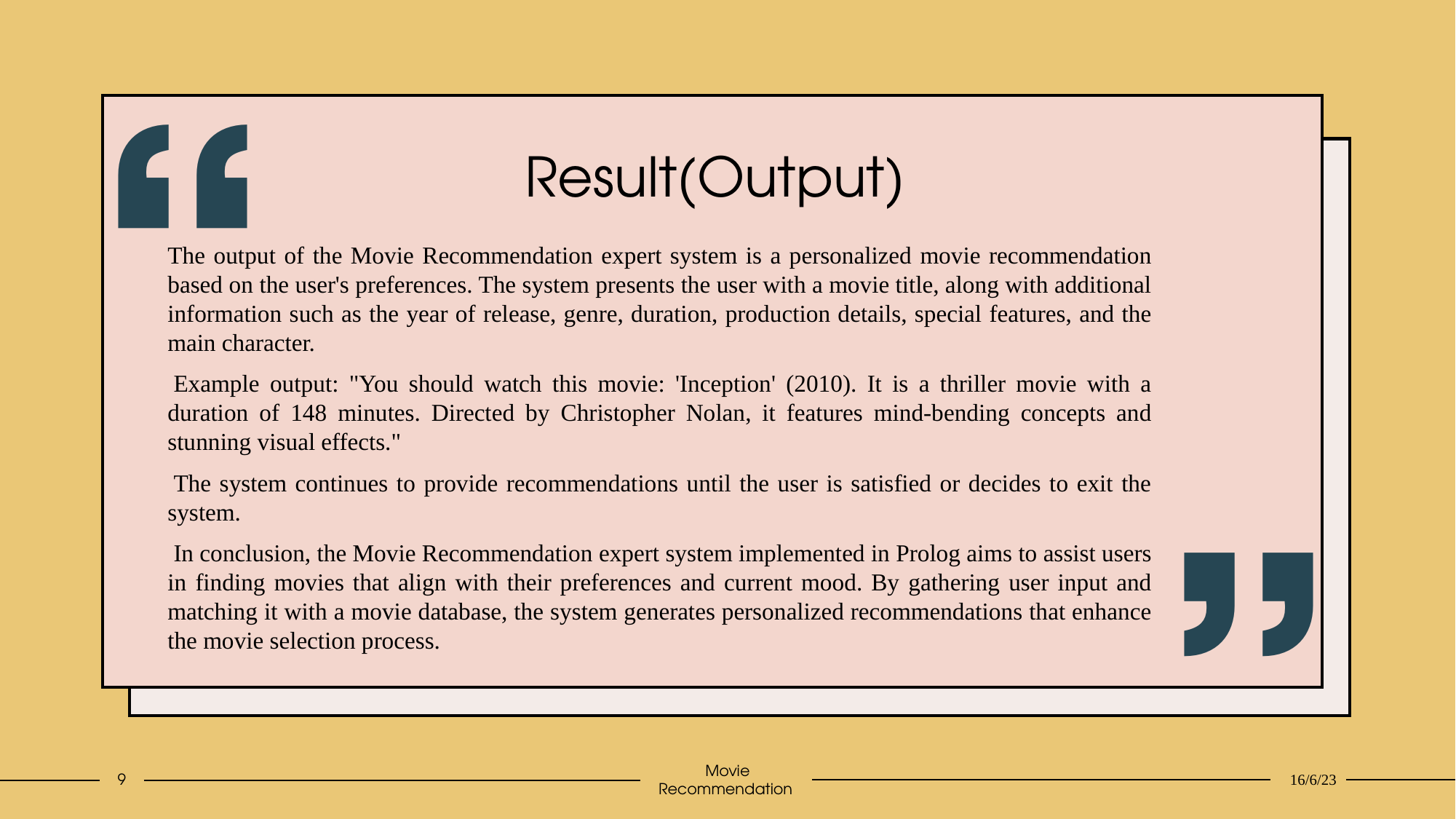

“
# Result(Output)
The output of the Movie Recommendation expert system is a personalized movie recommendation based on the user's preferences. The system presents the user with a movie title, along with additional information such as the year of release, genre, duration, production details, special features, and the main character.
 Example output: "You should watch this movie: 'Inception' (2010). It is a thriller movie with a duration of 148 minutes. Directed by Christopher Nolan, it features mind-bending concepts and stunning visual effects."
 The system continues to provide recommendations until the user is satisfied or decides to exit the system.
 In conclusion, the Movie Recommendation expert system implemented in Prolog aims to assist users in finding movies that align with their preferences and current mood. By gathering user input and matching it with a movie database, the system generates personalized recommendations that enhance the movie selection process.

”
9
Movie Recommendation
16/6/23